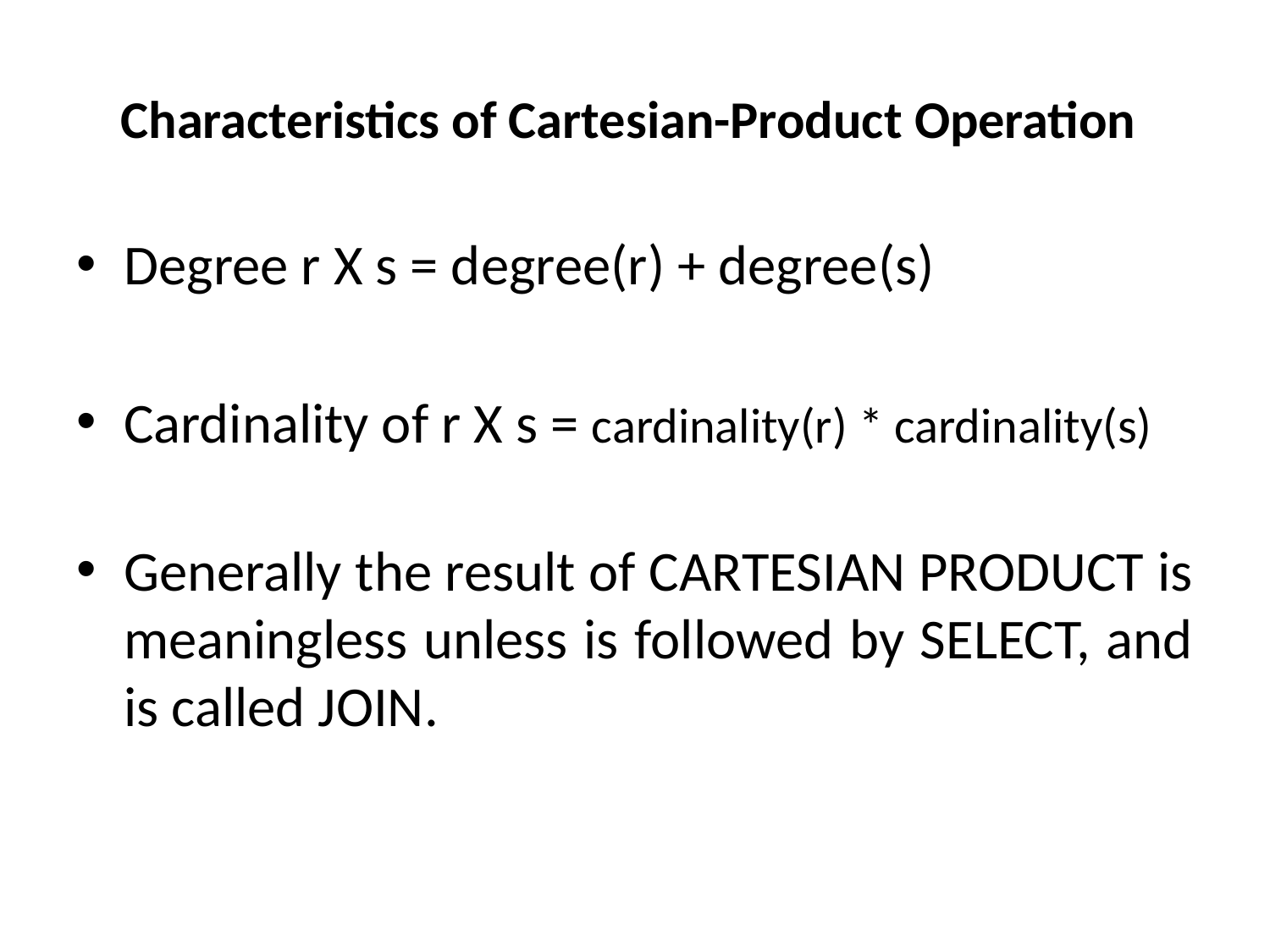

# Characteristics of Cartesian-Product Operation
Degree r X s = degree(r) + degree(s)

Cardinality of r X s = cardinality(r) * cardinality(s)

Generally the result of CARTESIAN PRODUCT is meaningless unless is followed by SELECT, and is called JOIN.